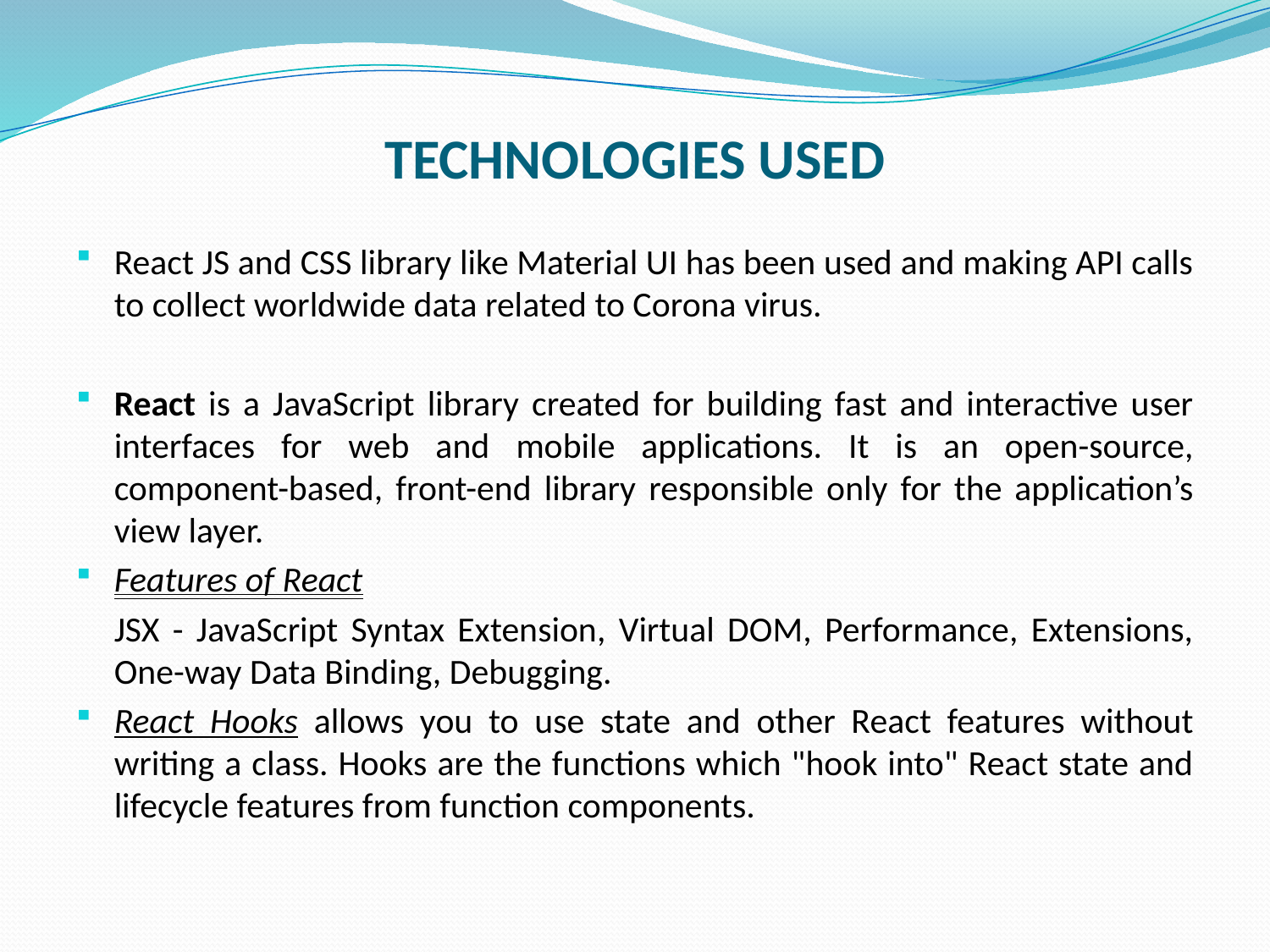

# TECHNOLOGIES USED
React JS and CSS library like Material UI has been used and making API calls to collect worldwide data related to Corona virus.

React is a JavaScript library created for building fast and interactive user interfaces for web and mobile applications. It is an open-source, component-based, front-end library responsible only for the application’s view layer.
Features of React
	JSX - JavaScript Syntax Extension, Virtual DOM, Performance, Extensions, One-way Data Binding, Debugging.
React Hooks allows you to use state and other React features without writing a class. Hooks are the functions which "hook into" React state and lifecycle features from function components.